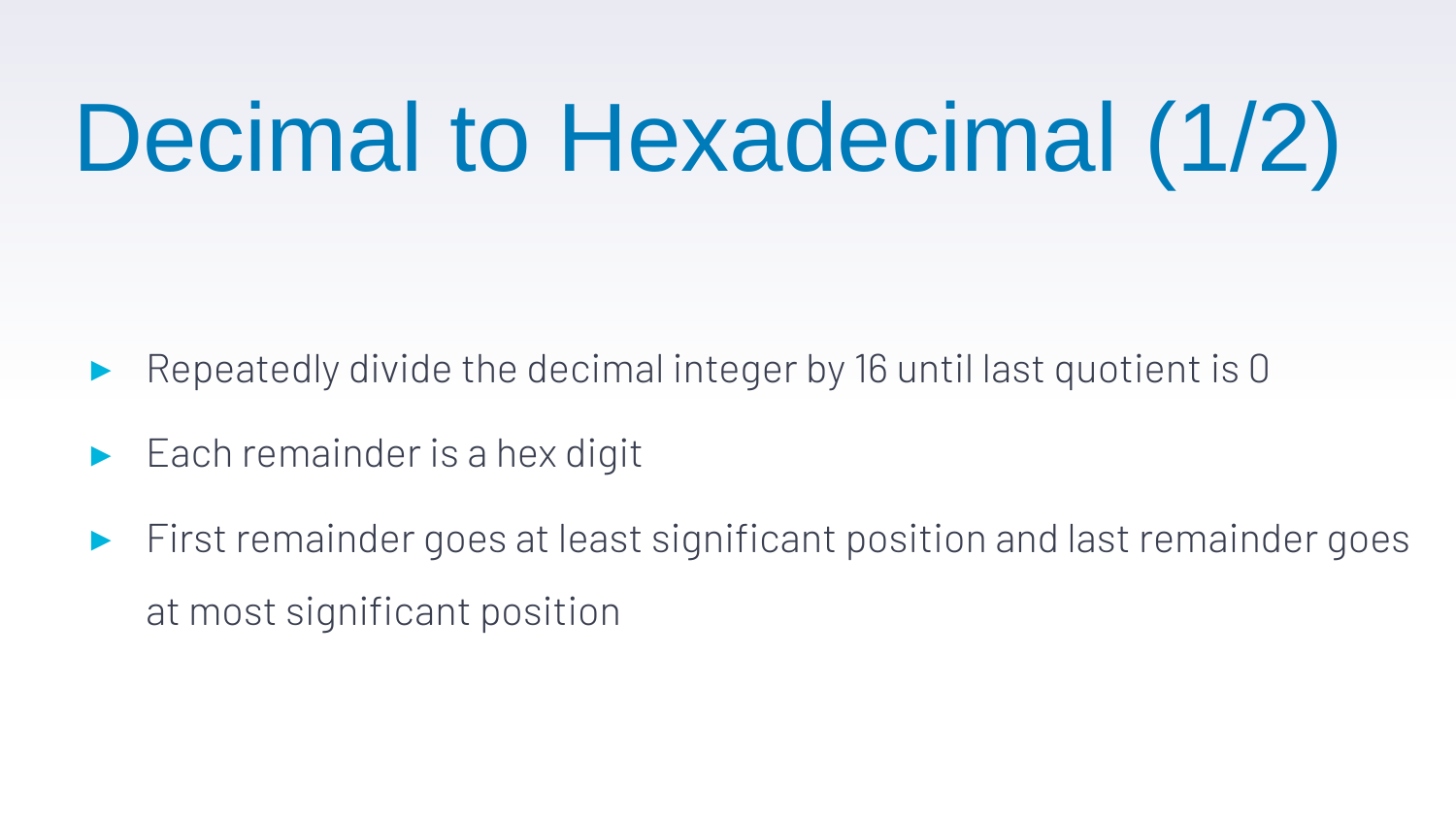

# Decimal to Hexadecimal (1/2)
Repeatedly divide the decimal integer by 16 until last quotient is 0
Each remainder is a hex digit
First remainder goes at least significant position and last remainder goes at most significant position
54